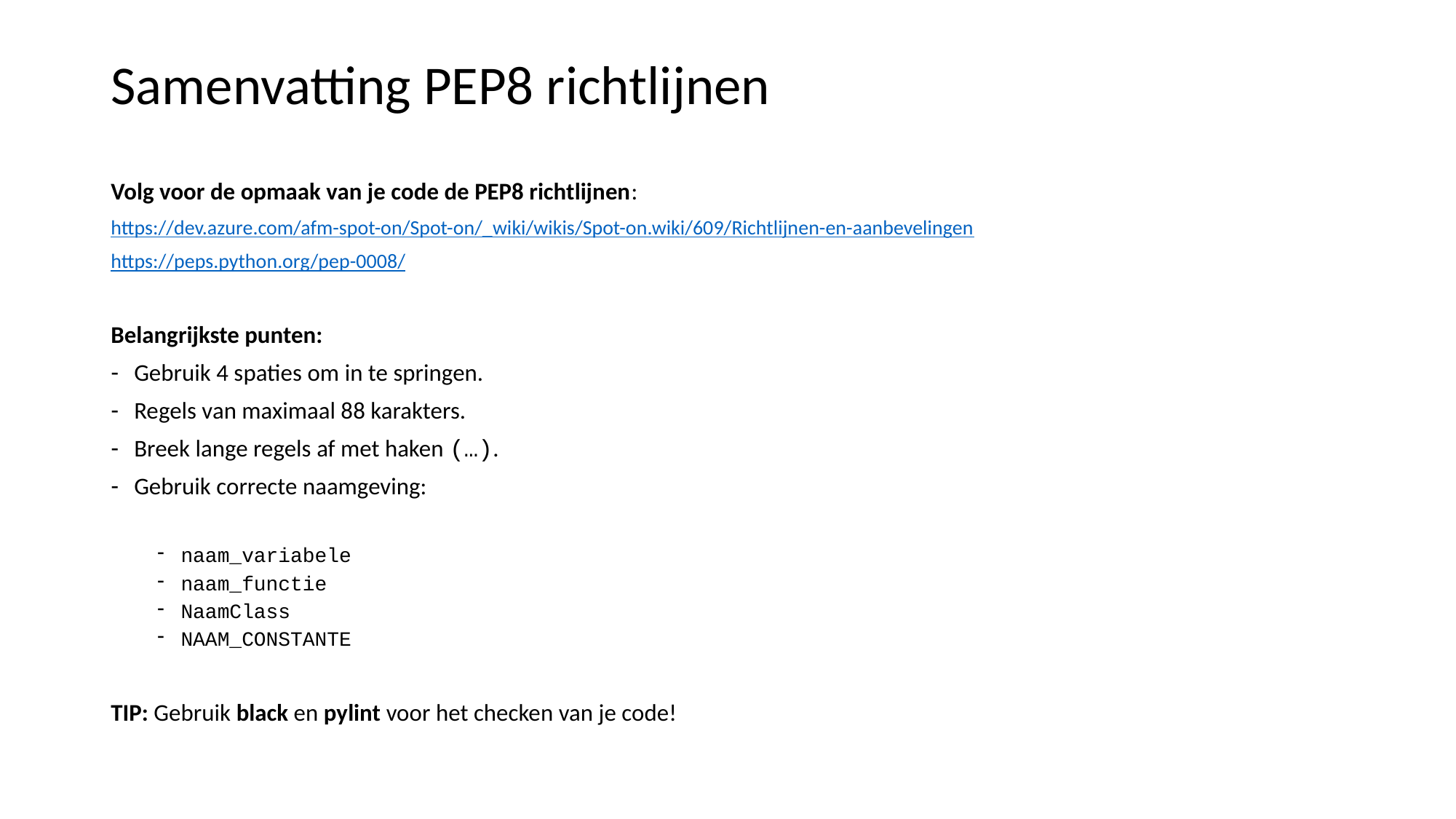

# Samenvatting PEP8 richtlijnen
Volg voor de opmaak van je code de PEP8 richtlijnen:
https://dev.azure.com/afm-spot-on/Spot-on/_wiki/wikis/Spot-on.wiki/609/Richtlijnen-en-aanbevelingen
https://peps.python.org/pep-0008/

Belangrijkste punten:
Gebruik 4 spaties om in te springen.
Regels van maximaal 88 karakters.
Breek lange regels af met haken (…).
Gebruik correcte naamgeving:

naam_variabele
naam_functie
NaamClass
NAAM_CONSTANTE

TIP: Gebruik black en pylint voor het checken van je code!